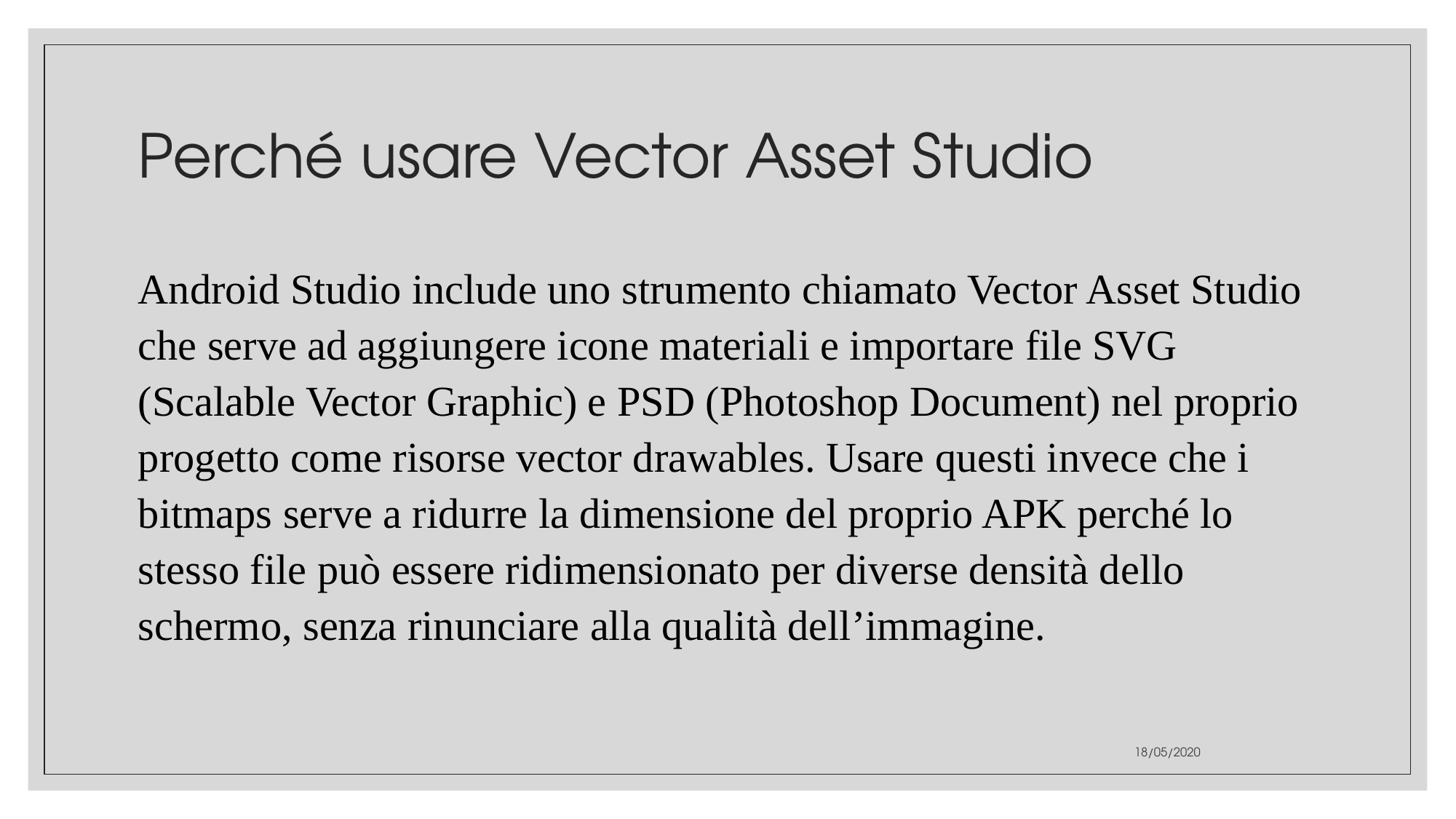

# Perché usare Vector Asset Studio
Android Studio include uno strumento chiamato Vector Asset Studio che serve ad aggiungere icone materiali e importare file SVG (Scalable Vector Graphic) e PSD (Photoshop Document) nel proprio progetto come risorse vector drawables. Usare questi invece che i bitmaps serve a ridurre la dimensione del proprio APK perché lo stesso file può essere ridimensionato per diverse densità dello schermo, senza rinunciare alla qualità dell’immagine.

18/05/2020